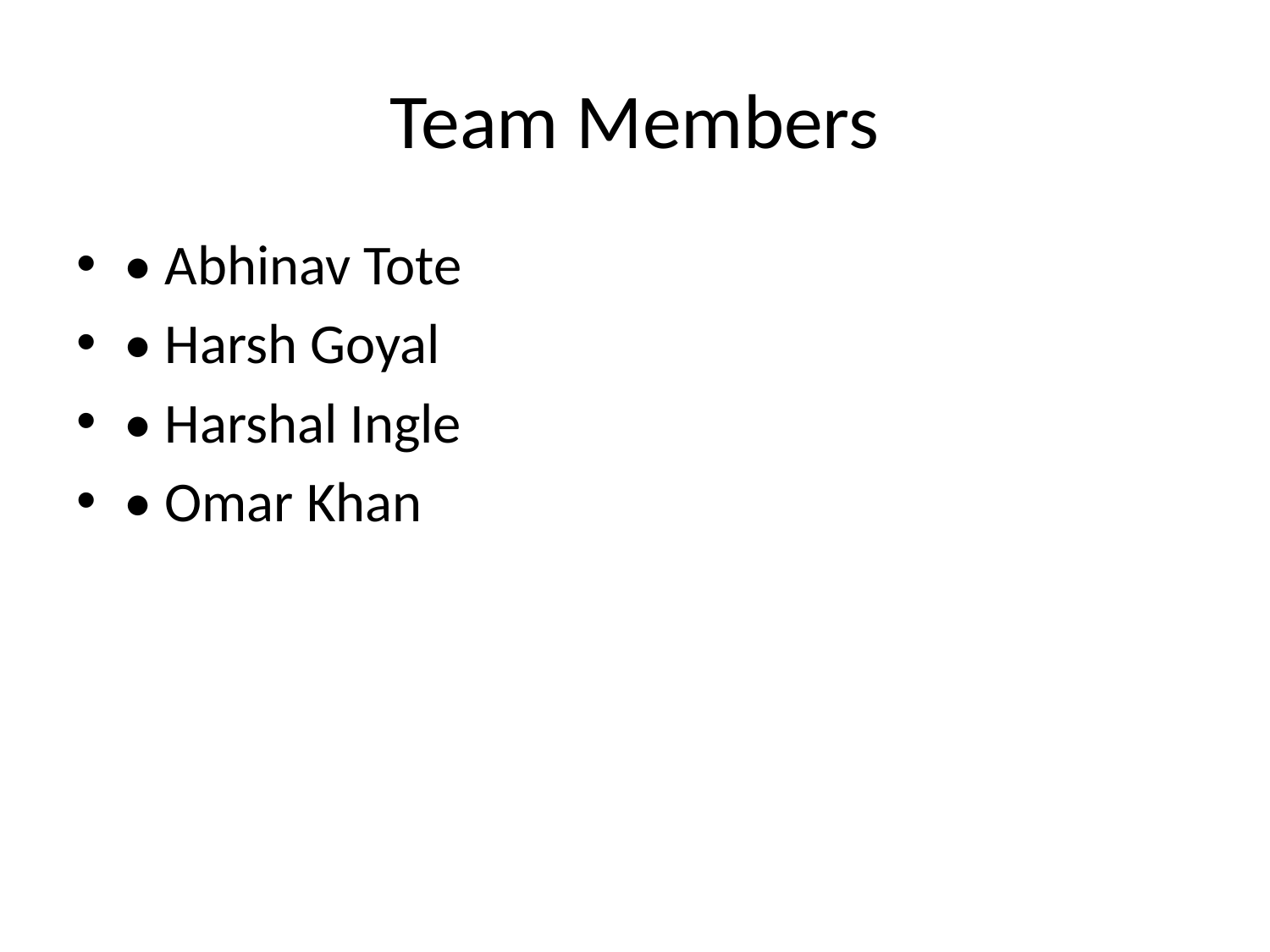

# Team Members
• Abhinav Tote
• Harsh Goyal
• Harshal Ingle
• Omar Khan